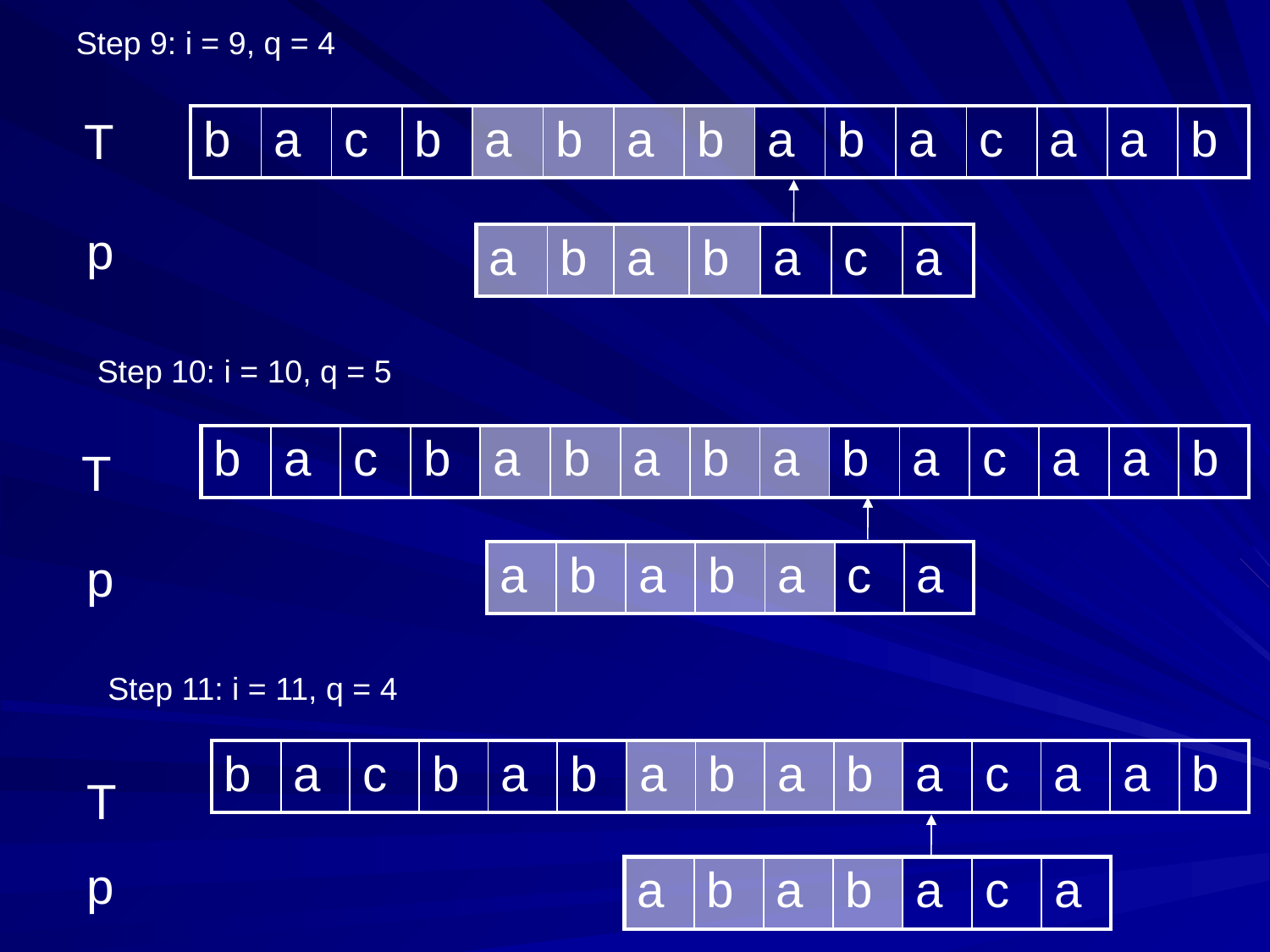

Step 9: i = 9, q = 4
T
| b | a | c | b | a | b | a | b | a | b | a | c | a | a | b |
| --- | --- | --- | --- | --- | --- | --- | --- | --- | --- | --- | --- | --- | --- | --- |

p
| a | b | a | b | a | c | a |
| --- | --- | --- | --- | --- | --- | --- |
Step 10: i = 10, q = 5
| b | a | c | b | a | b | a | b | a | b | a | c | a | a | b |
| --- | --- | --- | --- | --- | --- | --- | --- | --- | --- | --- | --- | --- | --- | --- |
T

p
| a | b | a | b | a | c | a |
| --- | --- | --- | --- | --- | --- | --- |
Step 11: i = 11, q = 4
| b | a | c | b | a | b | a | b | a | b | a | c | a | a | b |
| --- | --- | --- | --- | --- | --- | --- | --- | --- | --- | --- | --- | --- | --- | --- |
T

p
| a | b | a | b | a | c | a |
| --- | --- | --- | --- | --- | --- | --- |